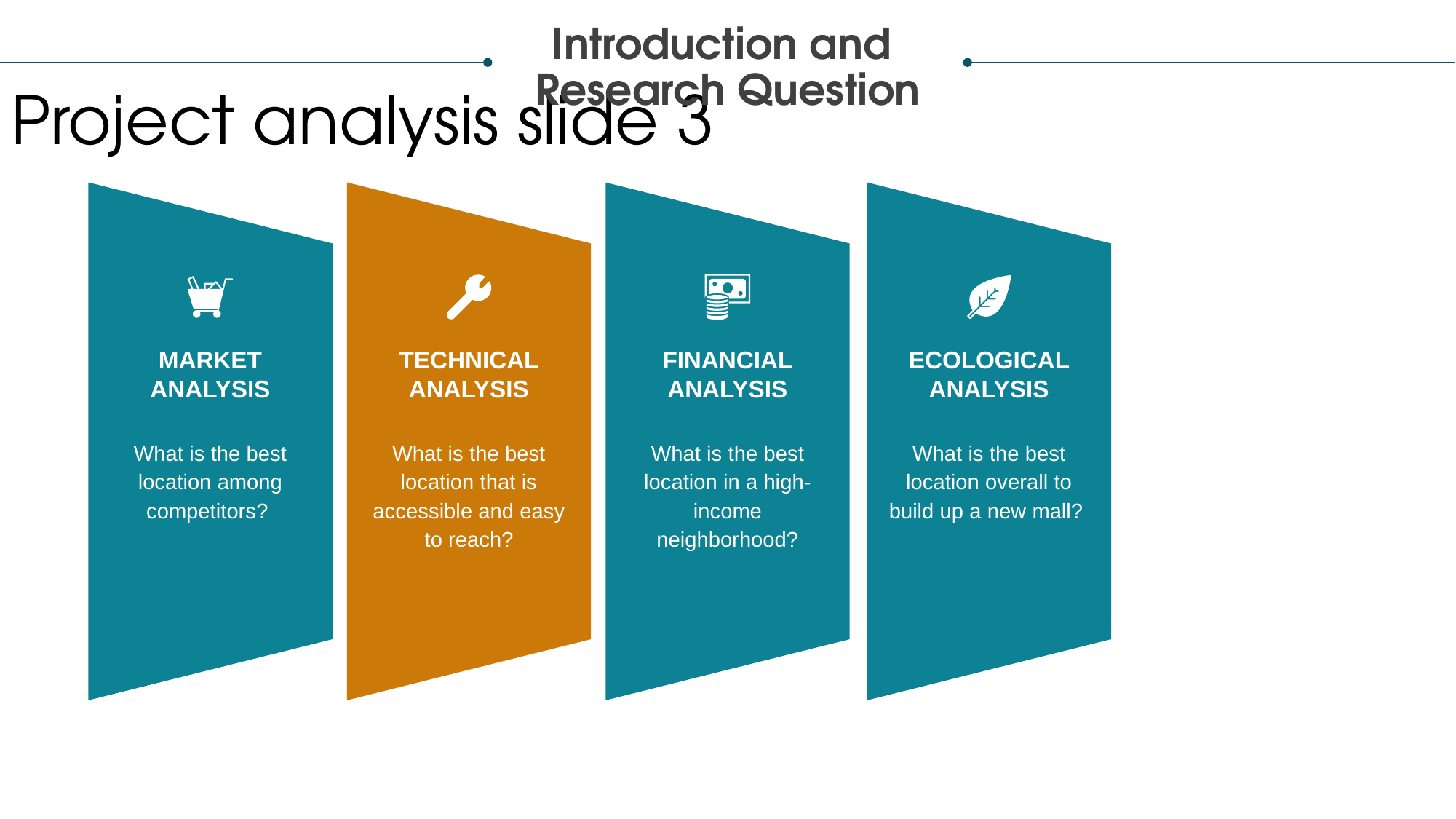

Introduction and
Research Question
Project analysis slide 3

MARKET ANALYSIS
TECHNICAL ANALYSIS
FINANCIAL ANALYSIS
ECOLOGICAL ANALYSIS
What is the best location among competitors?
What is the best location that is accessible and easy to reach?
What is the best location in a high-income neighborhood?
What is the best location overall to build up a new mall?